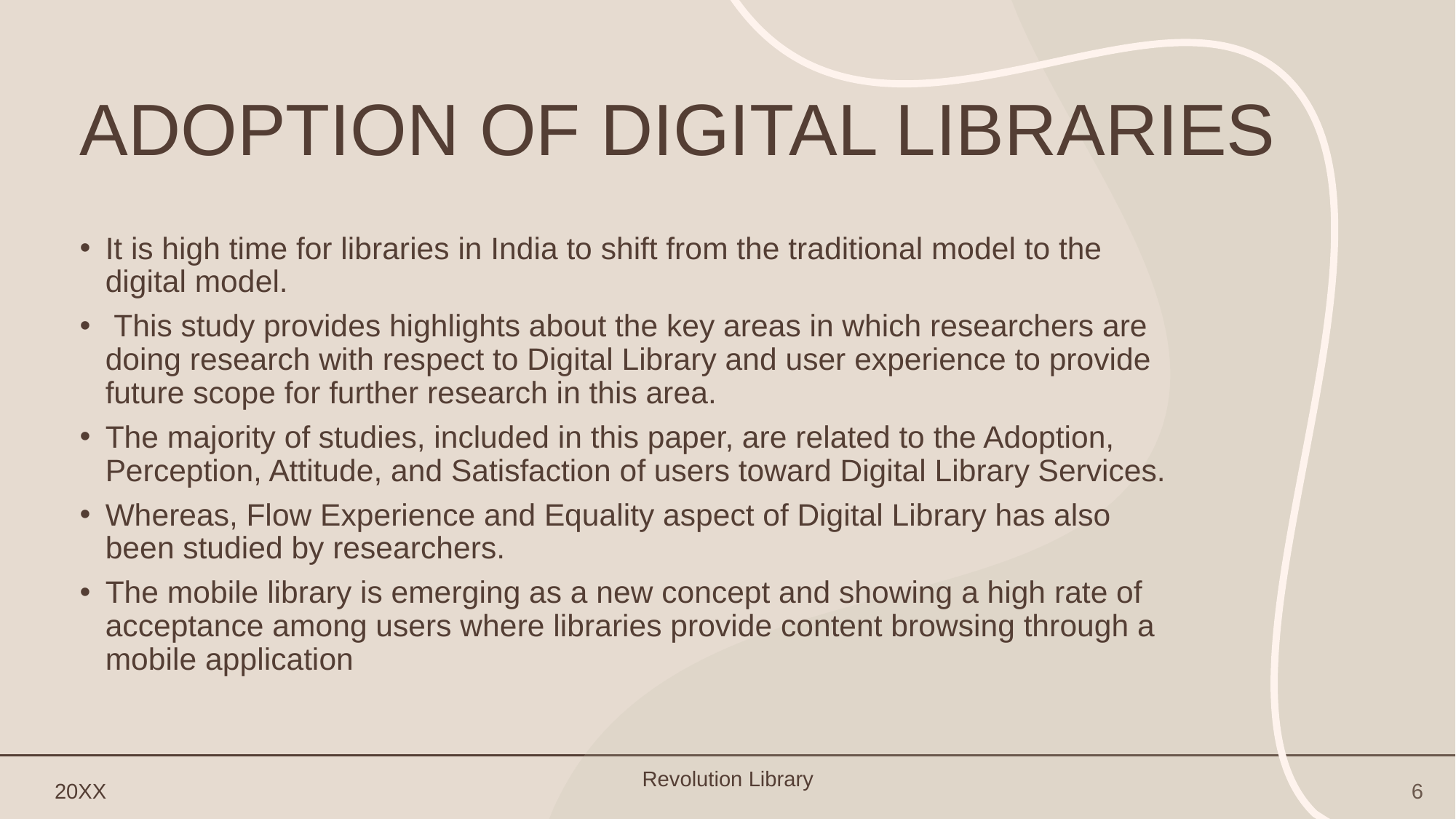

# ADOPTION OF DIGITAL LIBRARIES
It is high time for libraries in India to shift from the traditional model to the digital model.
 This study provides highlights about the key areas in which researchers are doing research with respect to Digital Library and user experience to provide future scope for further research in this area.
The majority of studies, included in this paper, are related to the Adoption, Perception, Attitude, and Satisfaction of users toward Digital Library Services.
Whereas, Flow Experience and Equality aspect of Digital Library has also been studied by researchers.
The mobile library is emerging as a new concept and showing a high rate of acceptance among users where libraries provide content browsing through a mobile application
20XX
Revolution Library

6